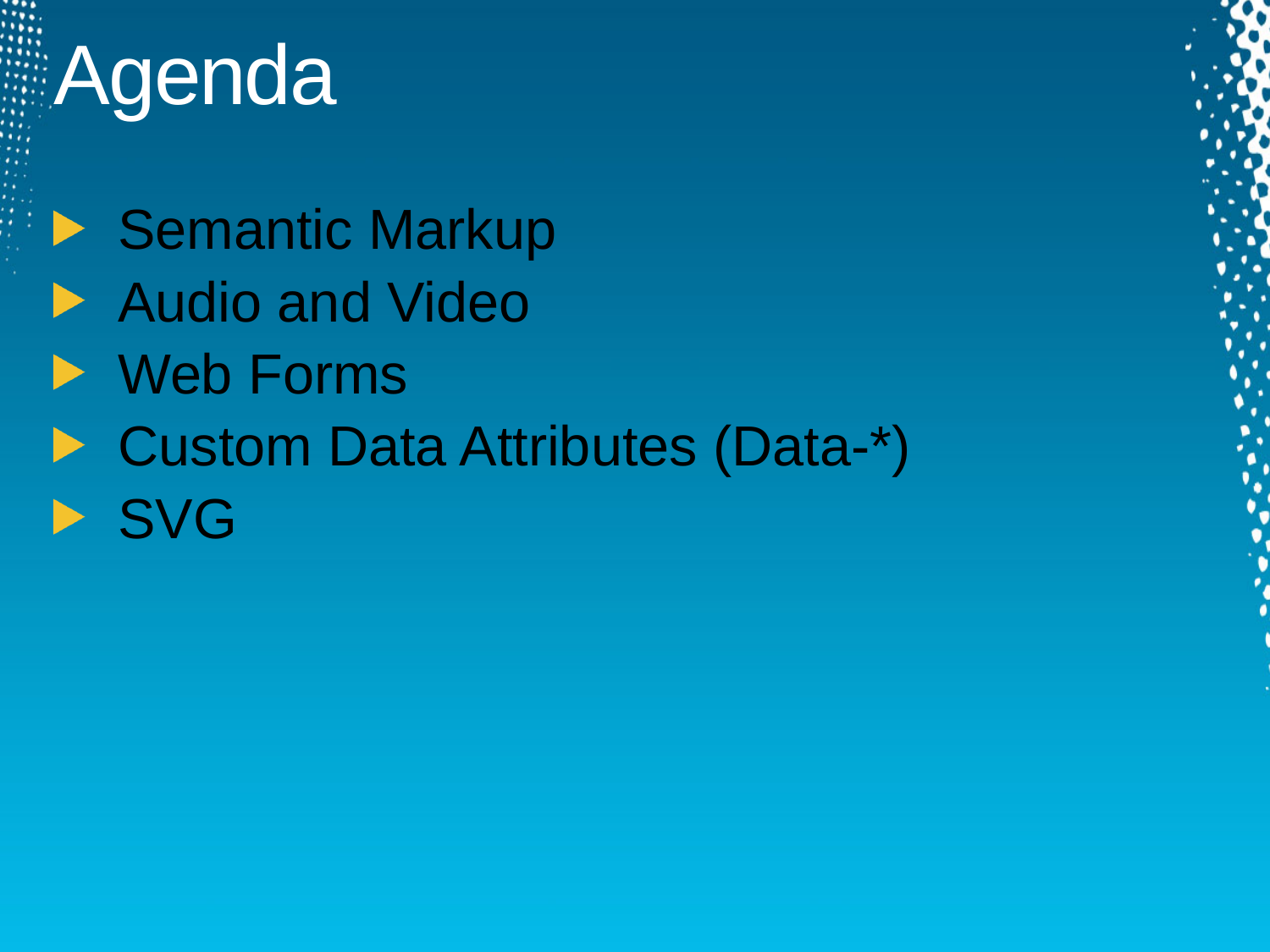

# Agenda
Semantic Markup
Audio and Video
Web Forms
Custom Data Attributes (Data-*)
SVG